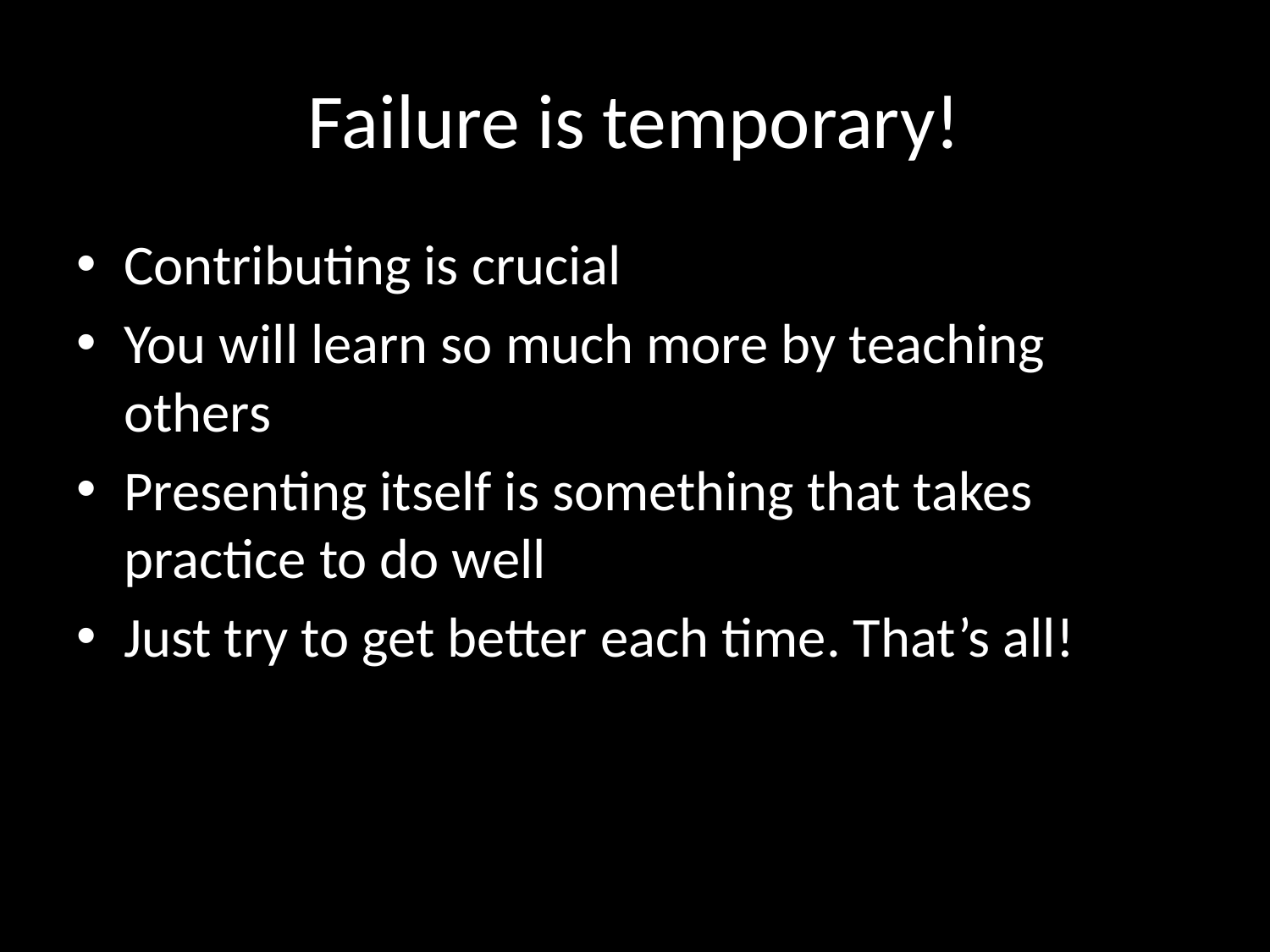

# ‎Failure is temporary!
Contributing is crucial
You will learn so much more by teaching others
Presenting itself is something that takes practice to do well
Just try to get better each time. That’s all!